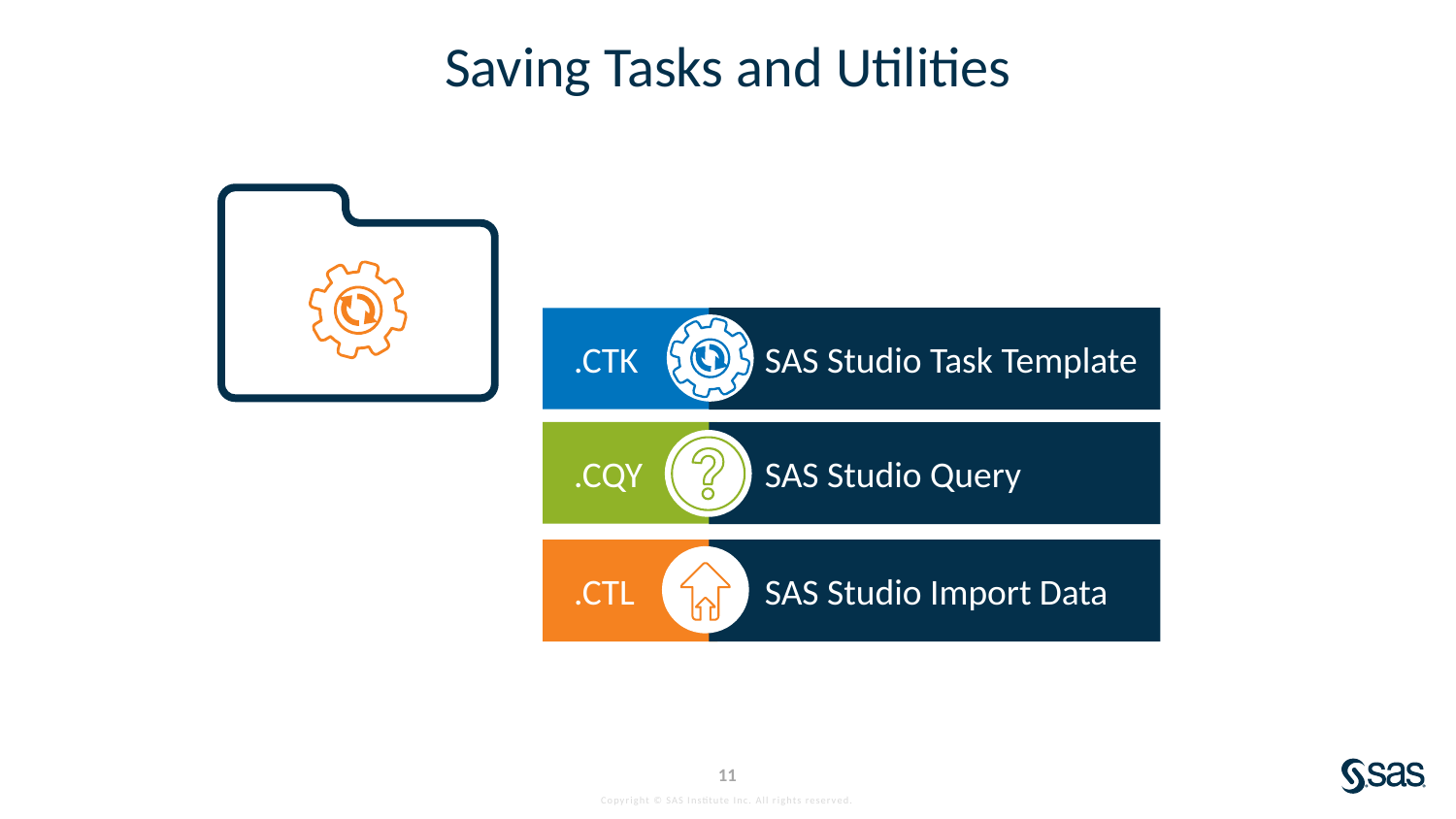

# Saving Tasks and Utilities

     SAS Studio Task Template
  .CTK

  .CQY
     SAS Studio Query

  .CTL
     SAS Studio Import Data